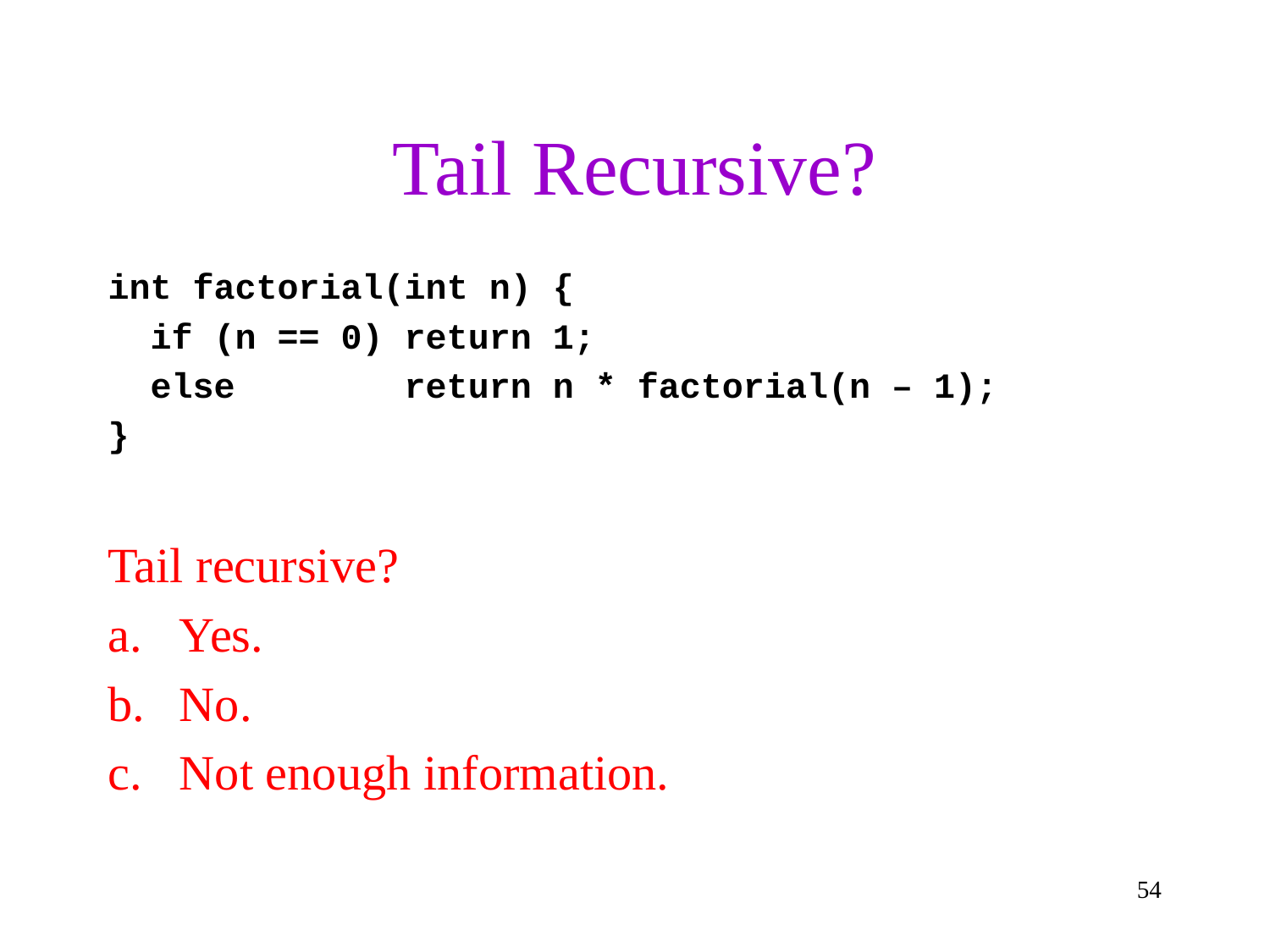

# Tail Recursive?
int factorial(int n) {
  if (n == 0) return 1;
  else        return n * factorial(n – 1);
}

Tail recursive?
Yes.
No.
Not enough information.
54